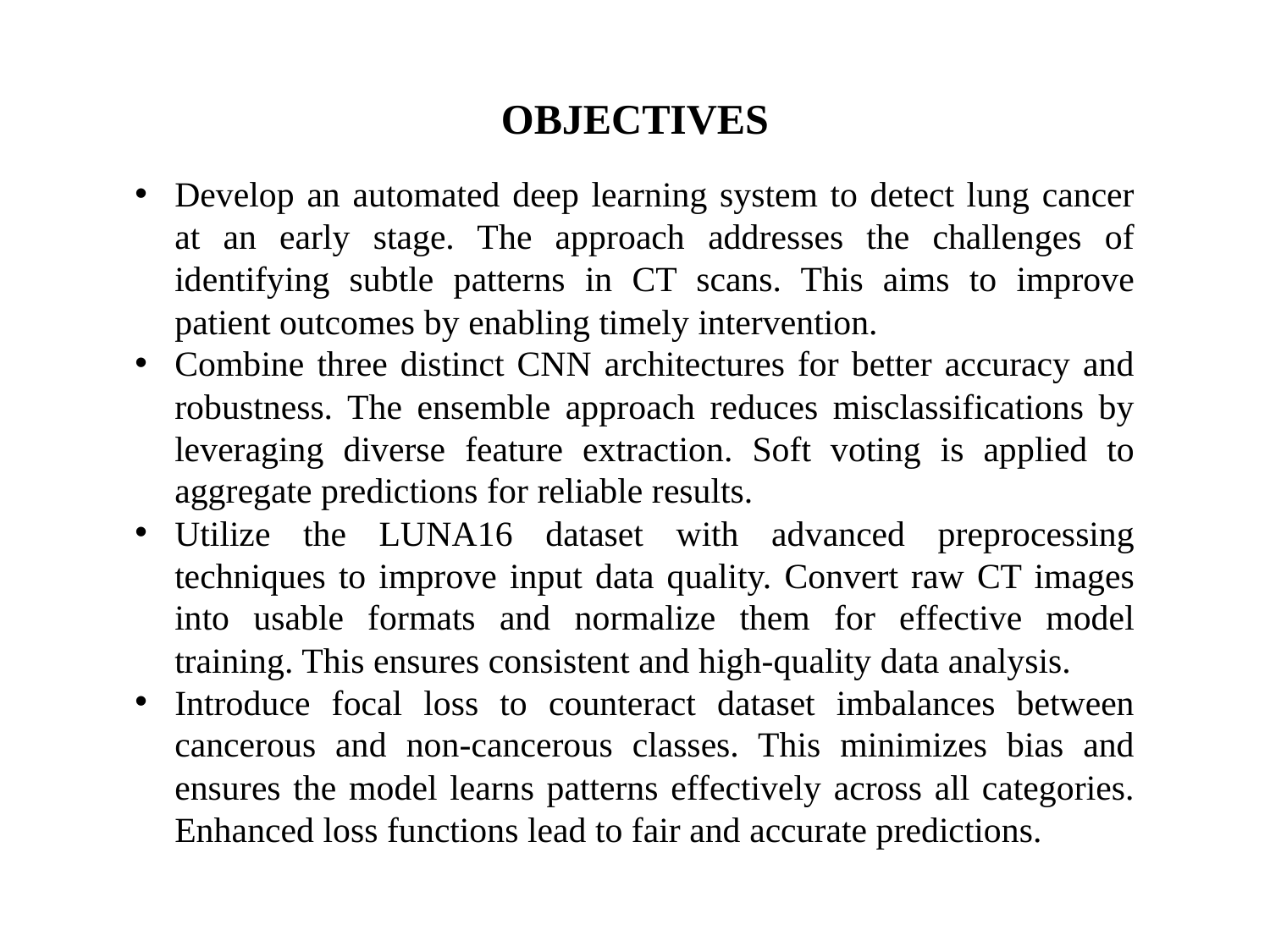

# OBJECTIVES
Develop an automated deep learning system to detect lung cancer at an early stage. The approach addresses the challenges of identifying subtle patterns in CT scans. This aims to improve patient outcomes by enabling timely intervention.
Combine three distinct CNN architectures for better accuracy and robustness. The ensemble approach reduces misclassifications by leveraging diverse feature extraction. Soft voting is applied to aggregate predictions for reliable results.
Utilize the LUNA16 dataset with advanced preprocessing techniques to improve input data quality. Convert raw CT images into usable formats and normalize them for effective model training. This ensures consistent and high-quality data analysis.
Introduce focal loss to counteract dataset imbalances between cancerous and non-cancerous classes. This minimizes bias and ensures the model learns patterns effectively across all categories. Enhanced loss functions lead to fair and accurate predictions.